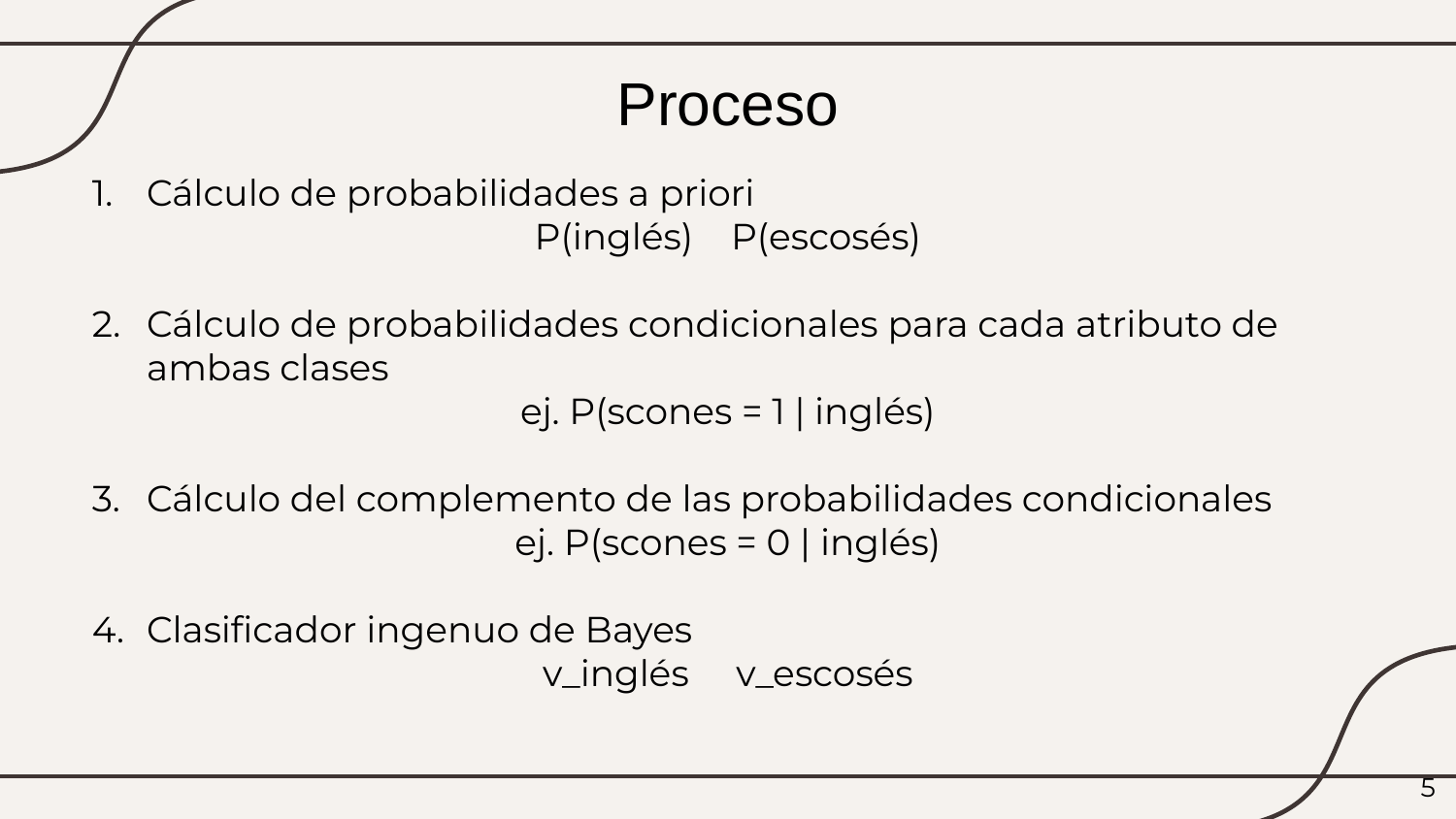

# Proceso
Cálculo de probabilidades a priori
P(inglés)    P(escosés)

Cálculo de probabilidades condicionales para cada atributo de ambas clases
ej. P(scones = 1 | inglés)

Cálculo del complemento de las probabilidades condicionales
ej. P(scones = 0 | inglés)

Clasificador ingenuo de Bayes
v_inglés     v_escosés
5